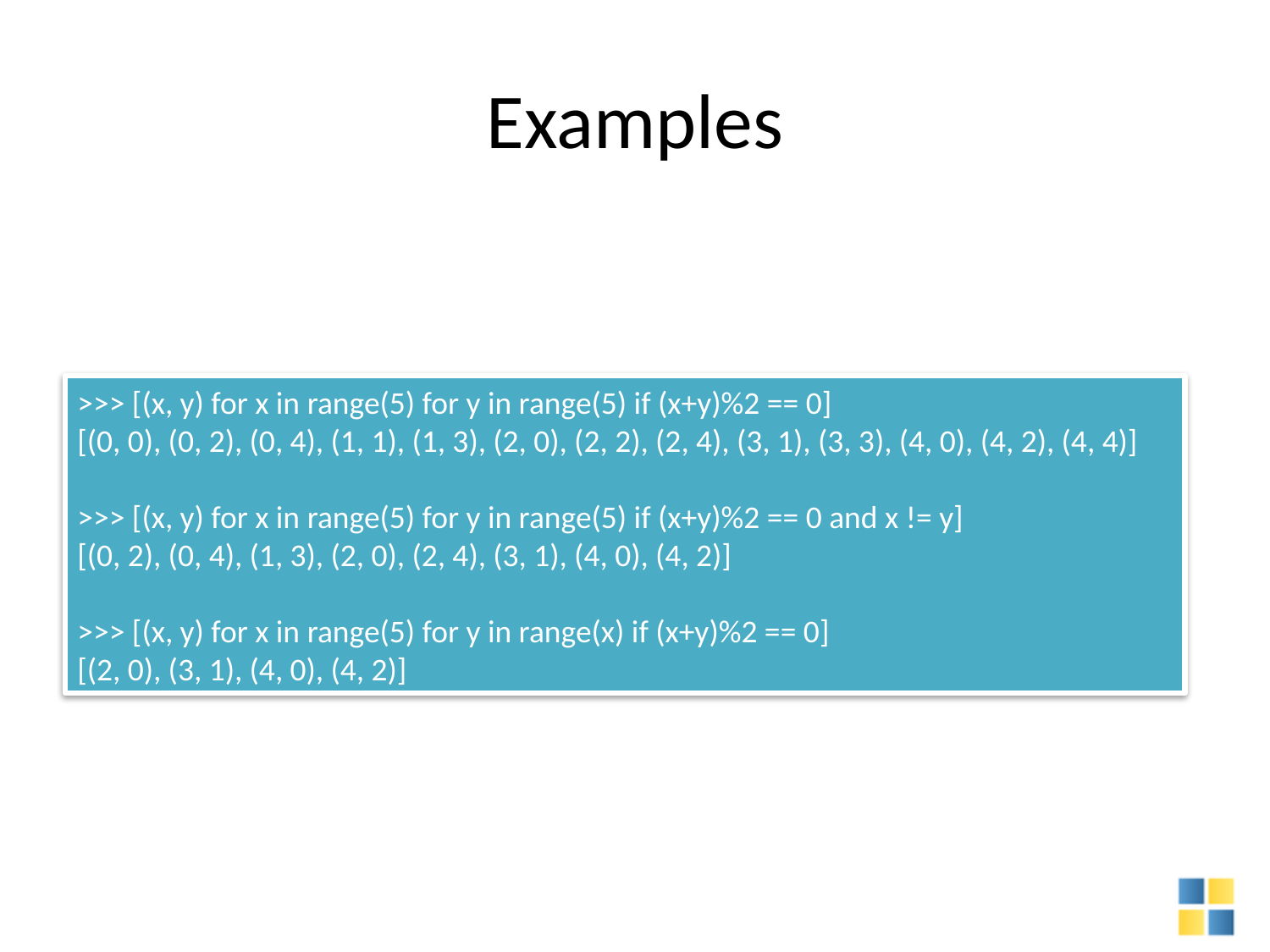

# Examples
>>> [(x, y) for x in range(5) for y in range(5) if (x+y)%2 == 0]
[(0, 0), (0, 2), (0, 4), (1, 1), (1, 3), (2, 0), (2, 2), (2, 4), (3, 1), (3, 3), (4, 0), (4, 2), (4, 4)]

>>> [(x, y) for x in range(5) for y in range(5) if (x+y)%2 == 0 and x != y]
[(0, 2), (0, 4), (1, 3), (2, 0), (2, 4), (3, 1), (4, 0), (4, 2)]

>>> [(x, y) for x in range(5) for y in range(x) if (x+y)%2 == 0]
[(2, 0), (3, 1), (4, 0), (4, 2)]